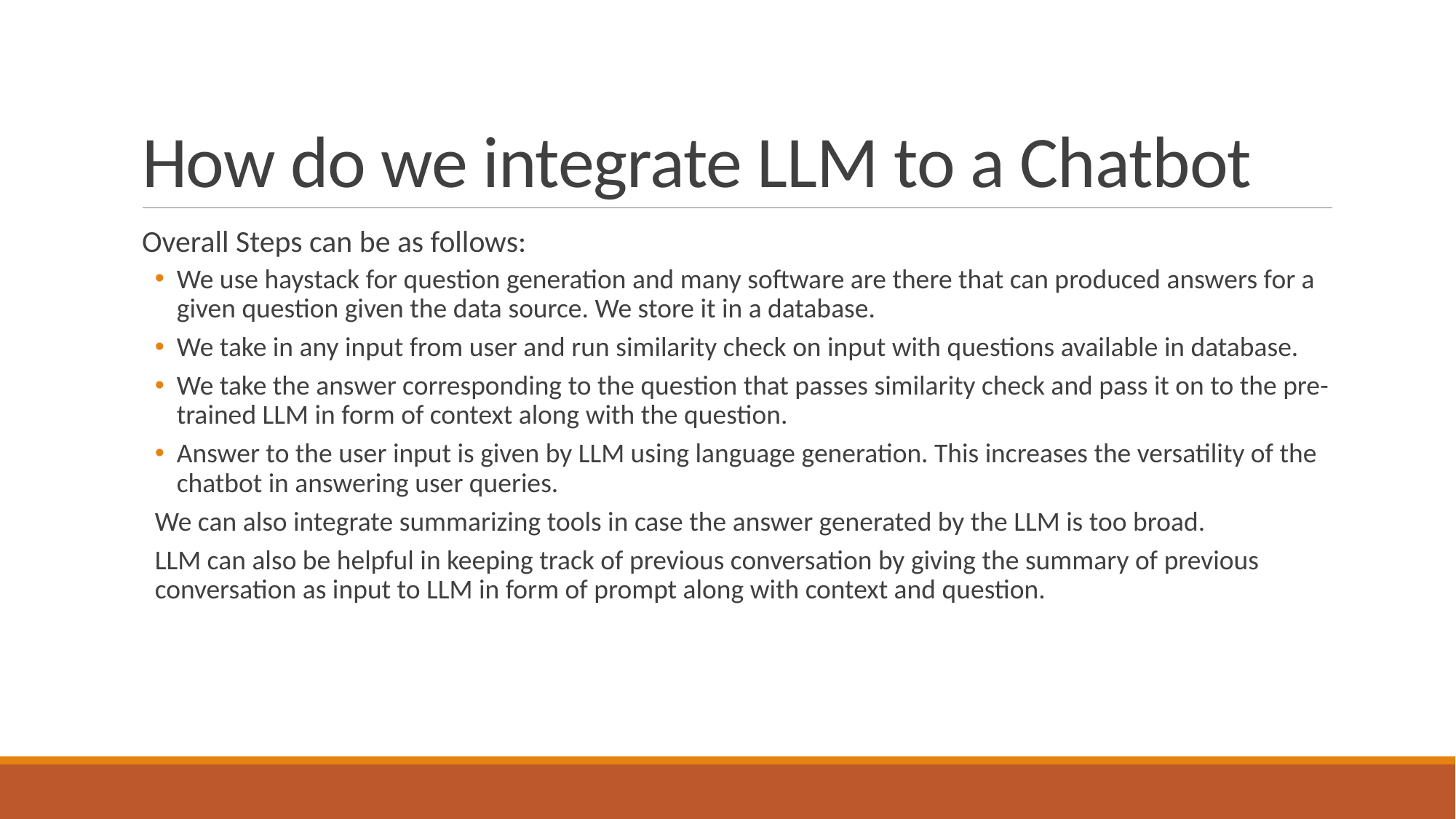

# How do we integrate LLM to a Chatbot
Overall Steps can be as follows:
We use haystack for question generation and many software are there that can produced answers for a given question given the data source. We store it in a database.
We take in any input from user and run similarity check on input with questions available in database.
We take the answer corresponding to the question that passes similarity check and pass it on to the pre-trained LLM in form of context along with the question.
Answer to the user input is given by LLM using language generation. This increases the versatility of the chatbot in answering user queries.
We can also integrate summarizing tools in case the answer generated by the LLM is too broad.
LLM can also be helpful in keeping track of previous conversation by giving the summary of previous conversation as input to LLM in form of prompt along with context and question.